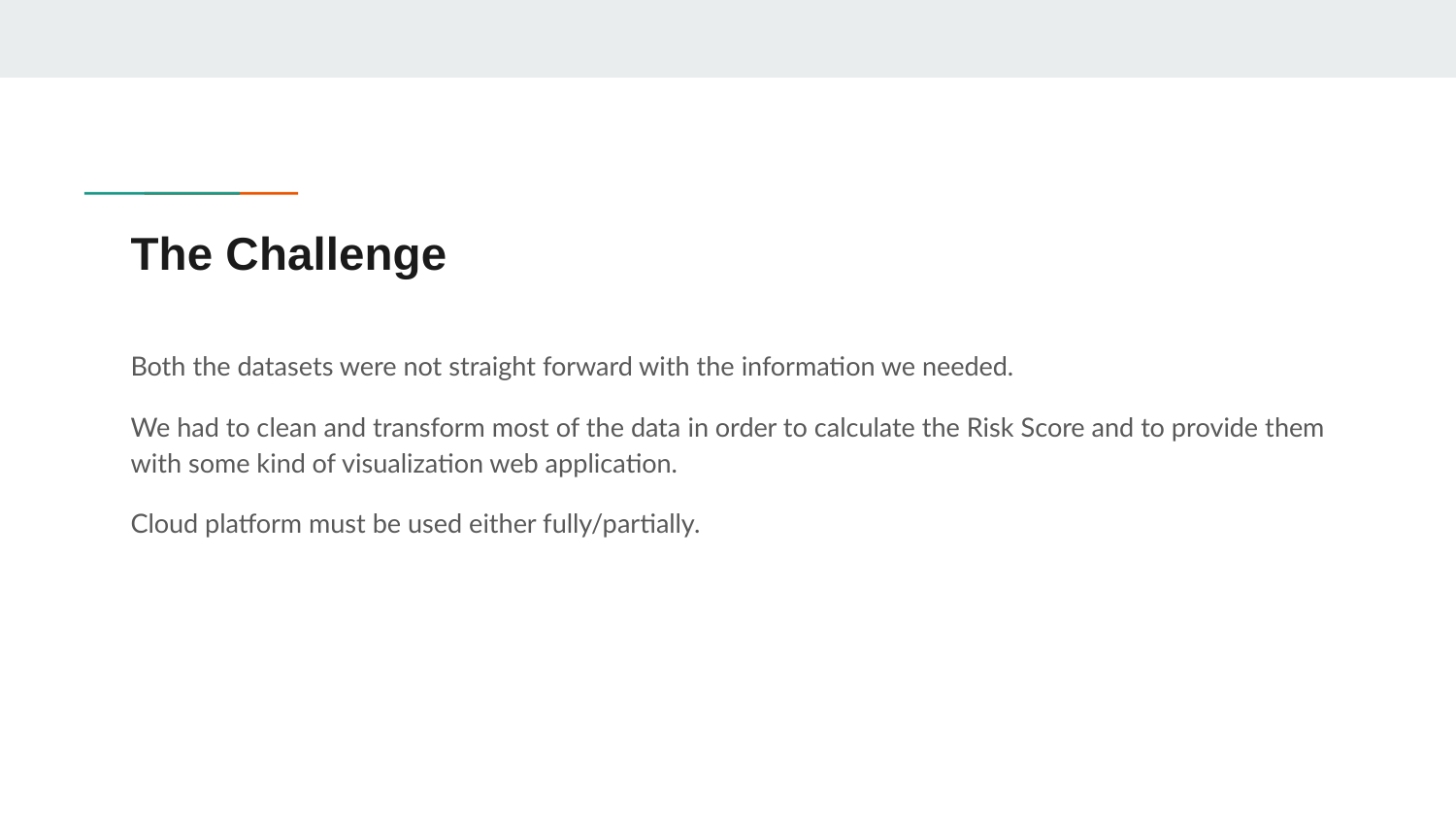

# The Challenge
Both the datasets were not straight forward with the information we needed.
We had to clean and transform most of the data in order to calculate the Risk Score and to provide them with some kind of visualization web application.
Cloud platform must be used either fully/partially.